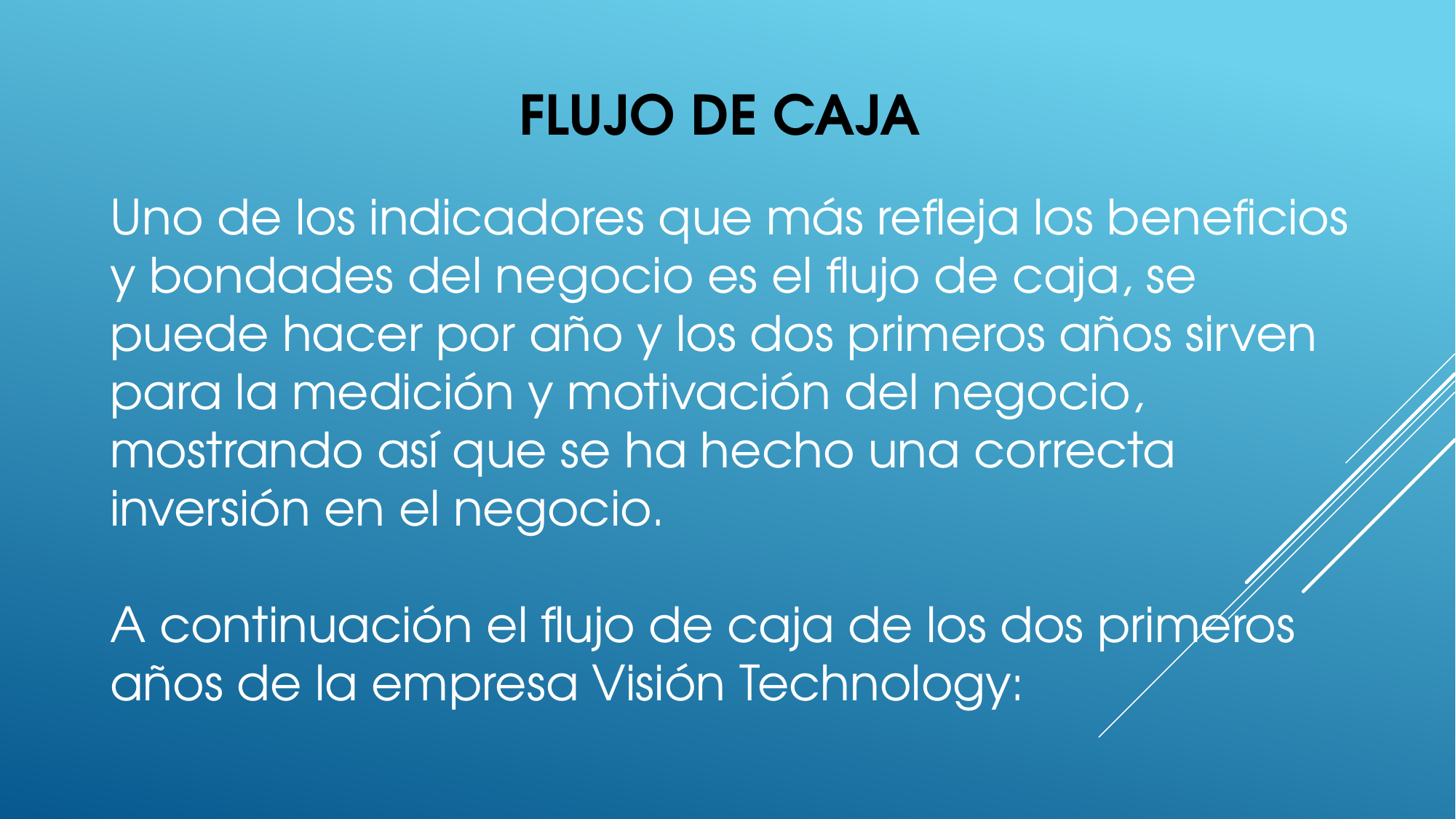

FLUJO DE CAJA

Uno de los indicadores que más refleja los beneficios y bondades del negocio es el flujo de caja, se puede hacer por año y los dos primeros años sirven para la medición y motivación del negocio, mostrando así que se ha hecho una correcta inversión en el negocio.

A continuación el flujo de caja de los dos primeros años de la empresa Visión Technology: